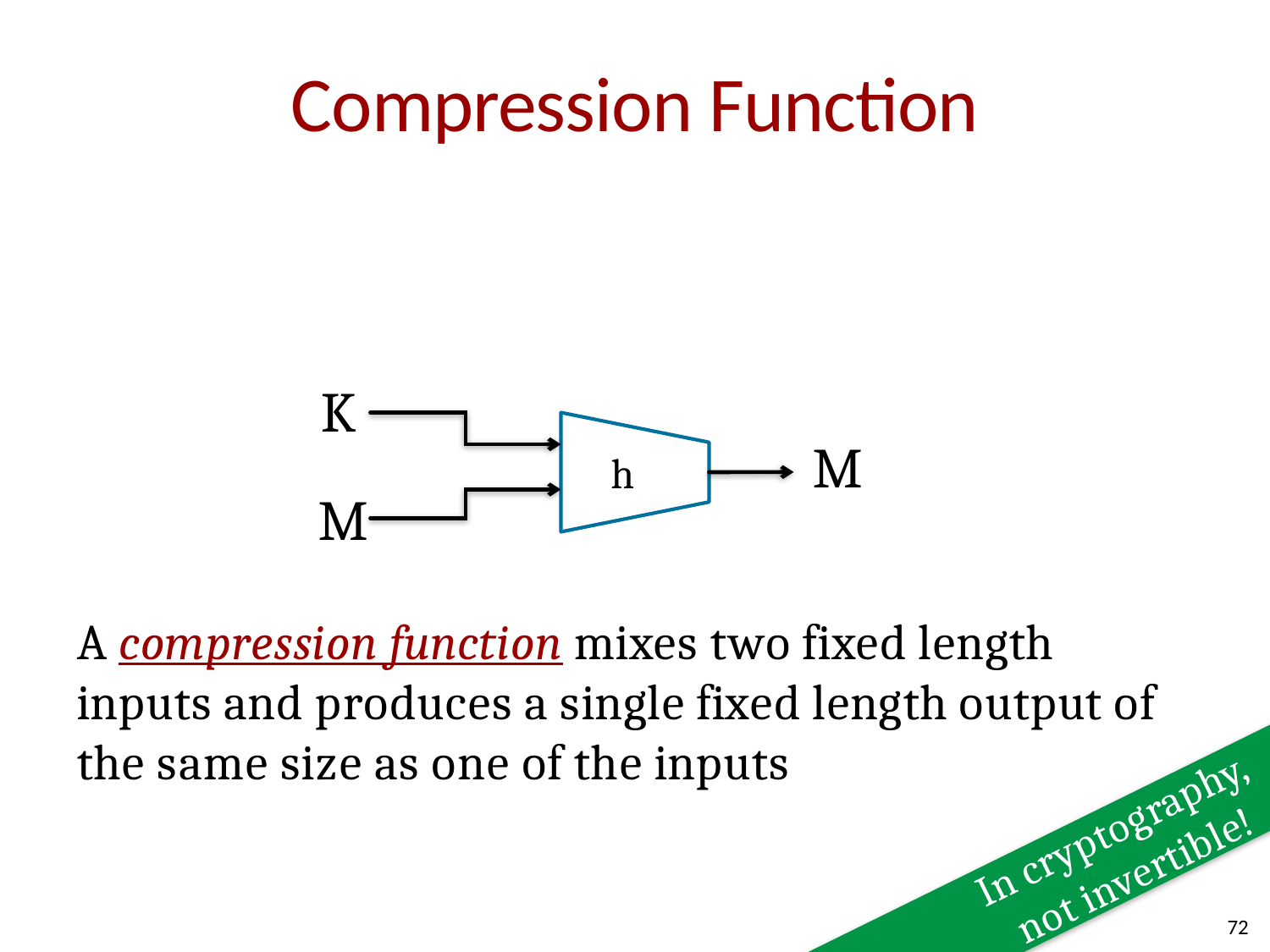

# Compression Function
K
h
M
M
A compression function mixes two fixed length inputs and produces a single fixed length output of the same size as one of the inputs
In cryptography,
not invertible!
72